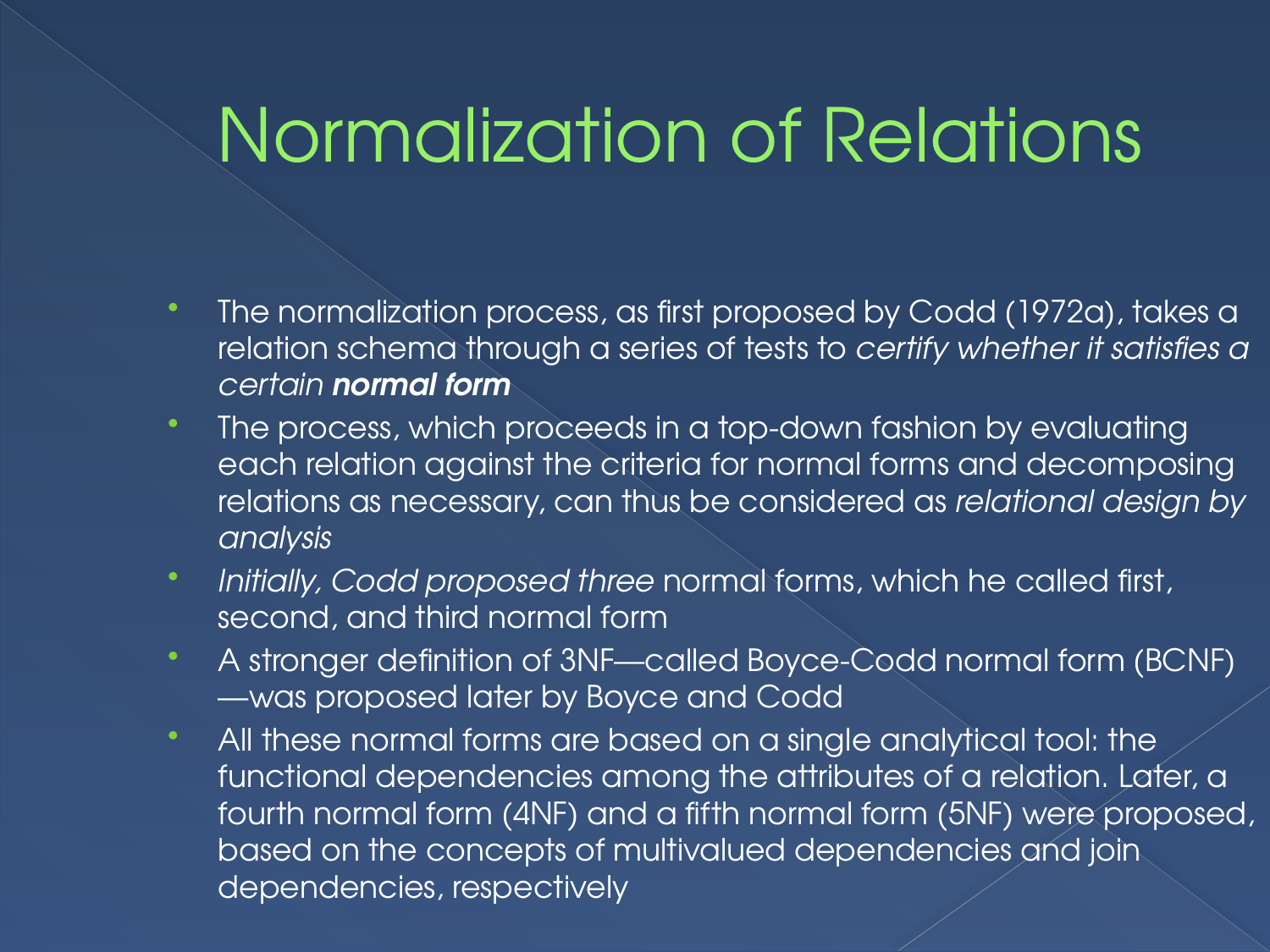

Normalization of Relations
The normalization process, as first proposed by Codd (1972a), takes a relation schema through a series of tests to certify whether it satisfies a certain normal form
The process, which proceeds in a top-down fashion by evaluating each relation against the criteria for normal forms and decomposing relations as necessary, can thus be considered as relational design by analysis
Initially, Codd proposed three normal forms, which he called first, second, and third normal form
A stronger definition of 3NF—called Boyce-Codd normal form (BCNF)—was proposed later by Boyce and Codd
All these normal forms are based on a single analytical tool: the functional dependencies among the attributes of a relation. Later, a fourth normal form (4NF) and a fifth normal form (5NF) were proposed, based on the concepts of multivalued dependencies and join dependencies, respectively